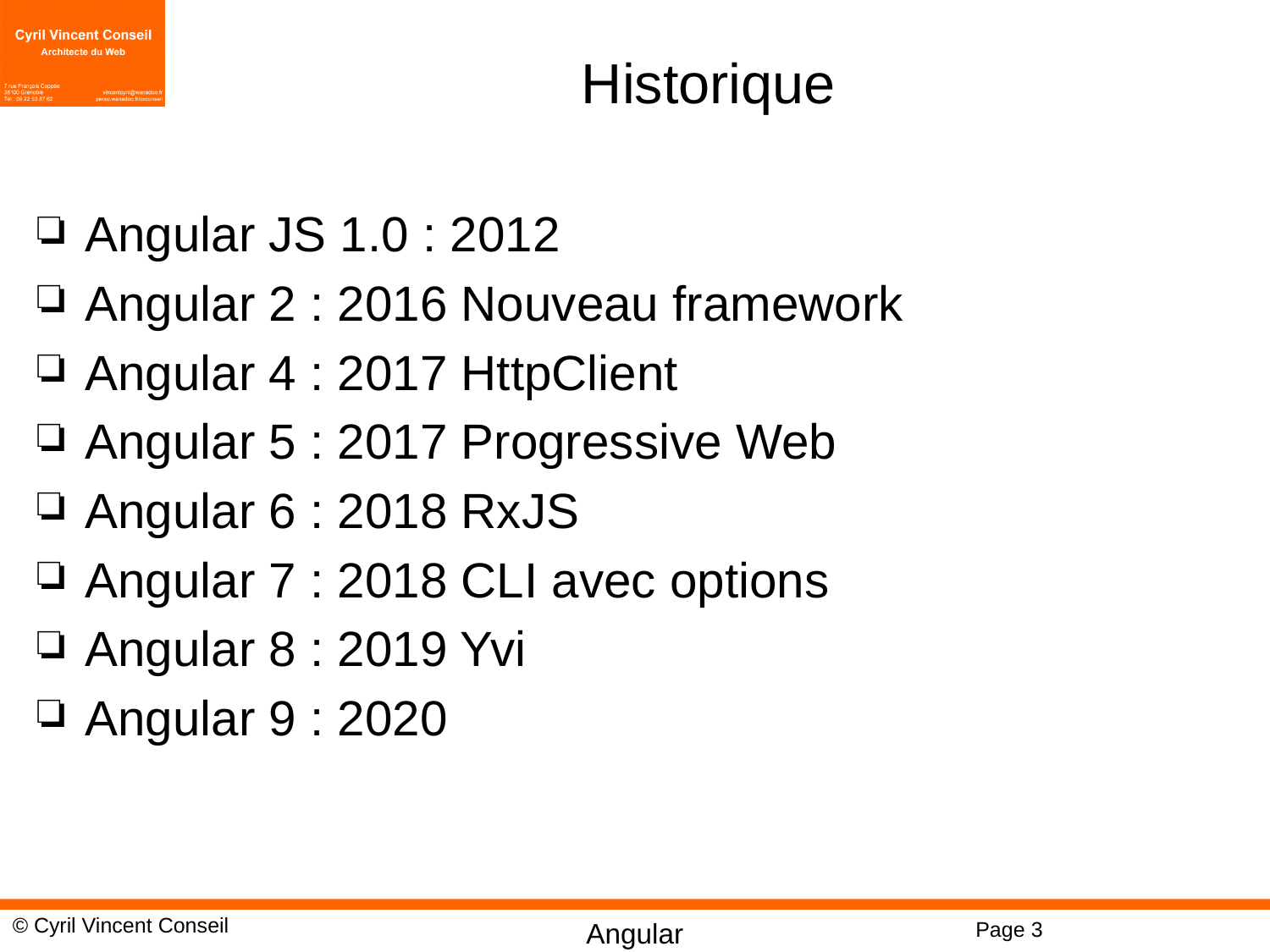

# Historique
Angular JS 1.0 : 2012
Angular 2 : 2016 Nouveau framework
Angular 4 : 2017 HttpClient
Angular 5 : 2017 Progressive Web
Angular 6 : 2018 RxJS
Angular 7 : 2018 CLI avec options
Angular 8 : 2019 Yvi
Angular 9 : 2020